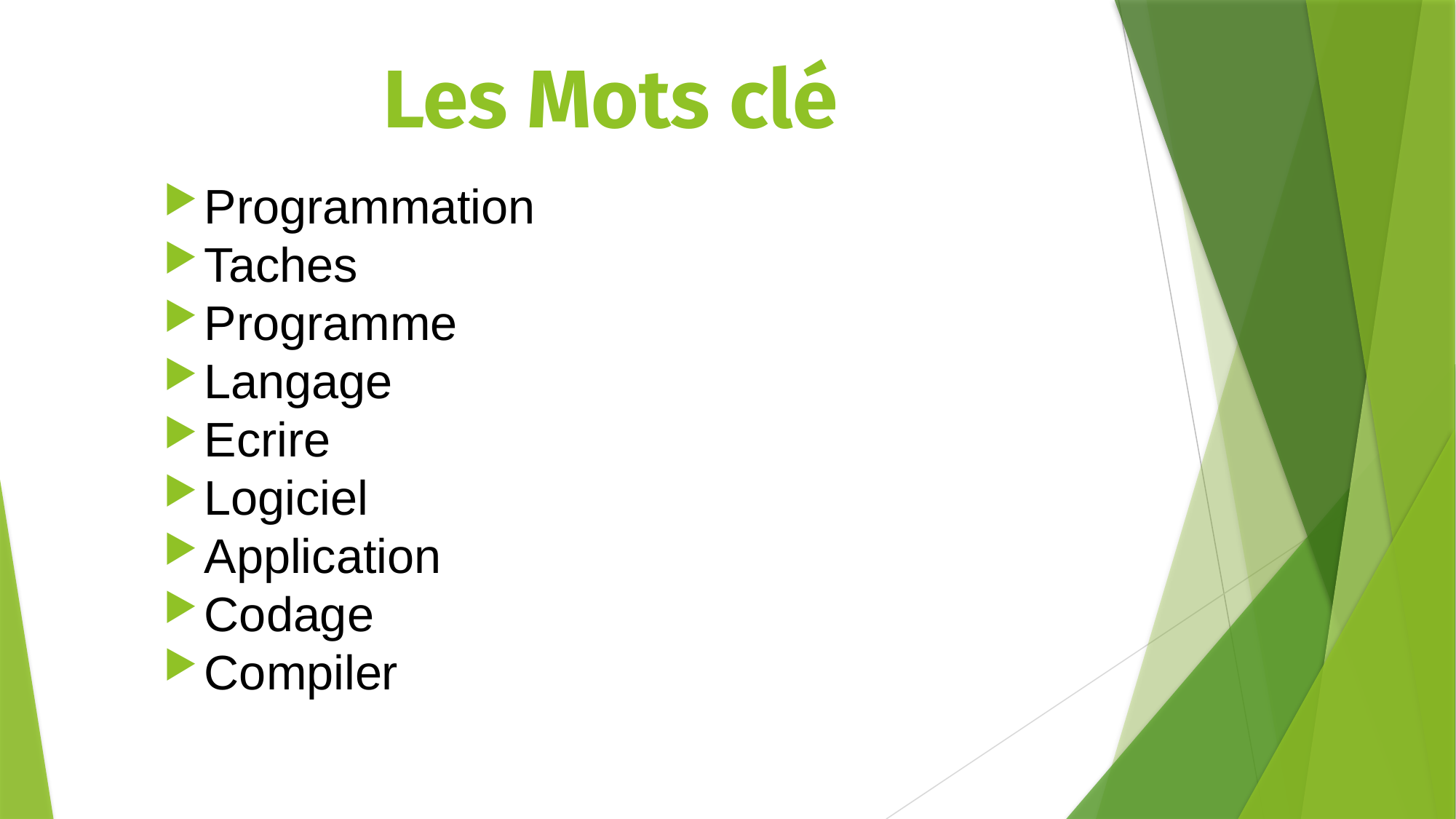

# Les Mots clé
Programmation
Taches
Programme
Langage
Ecrire
Logiciel
Application
Codage
Compiler